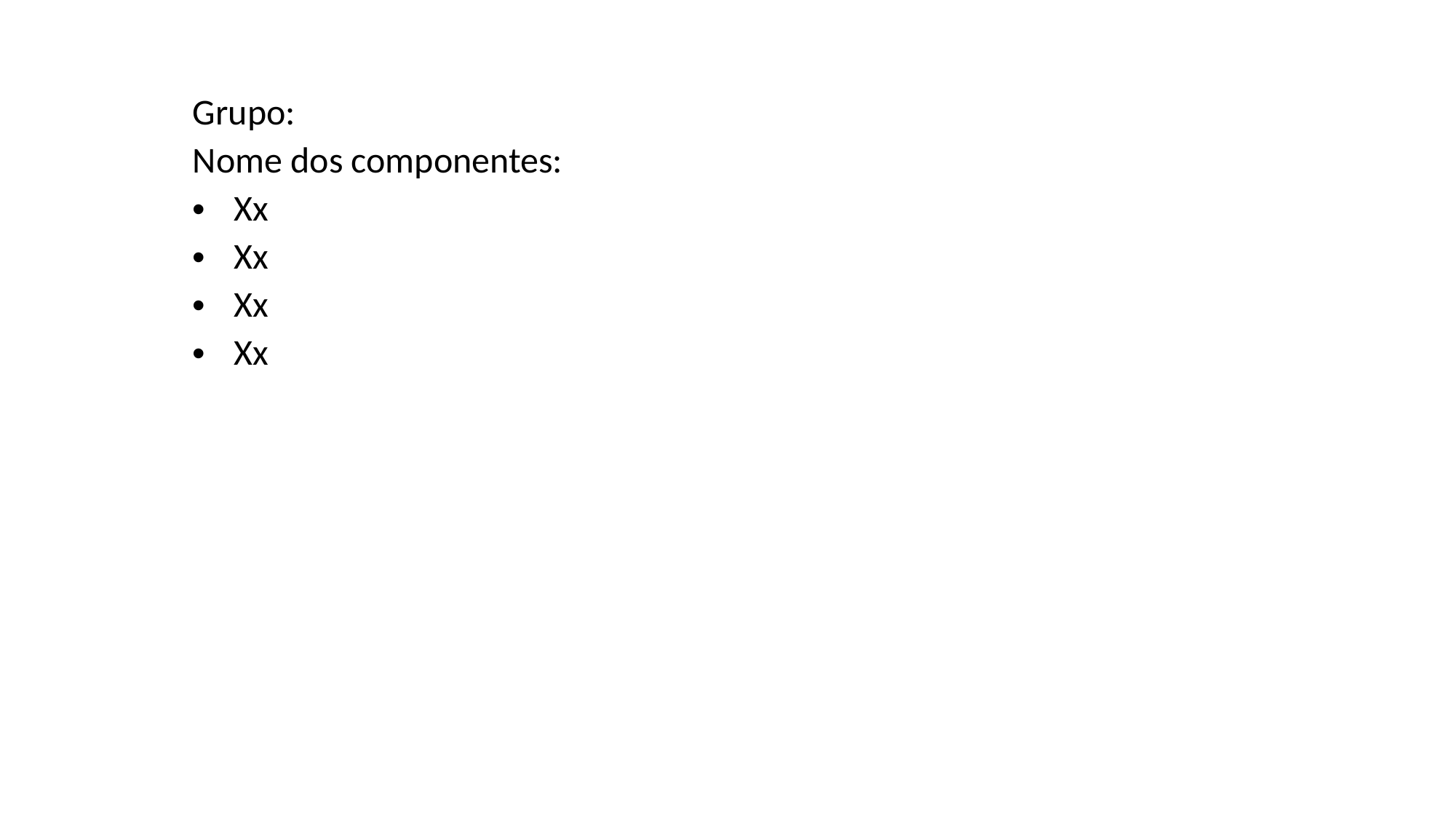

Grupo:
Nome dos componentes:
Xx
Xx
Xx
Xx